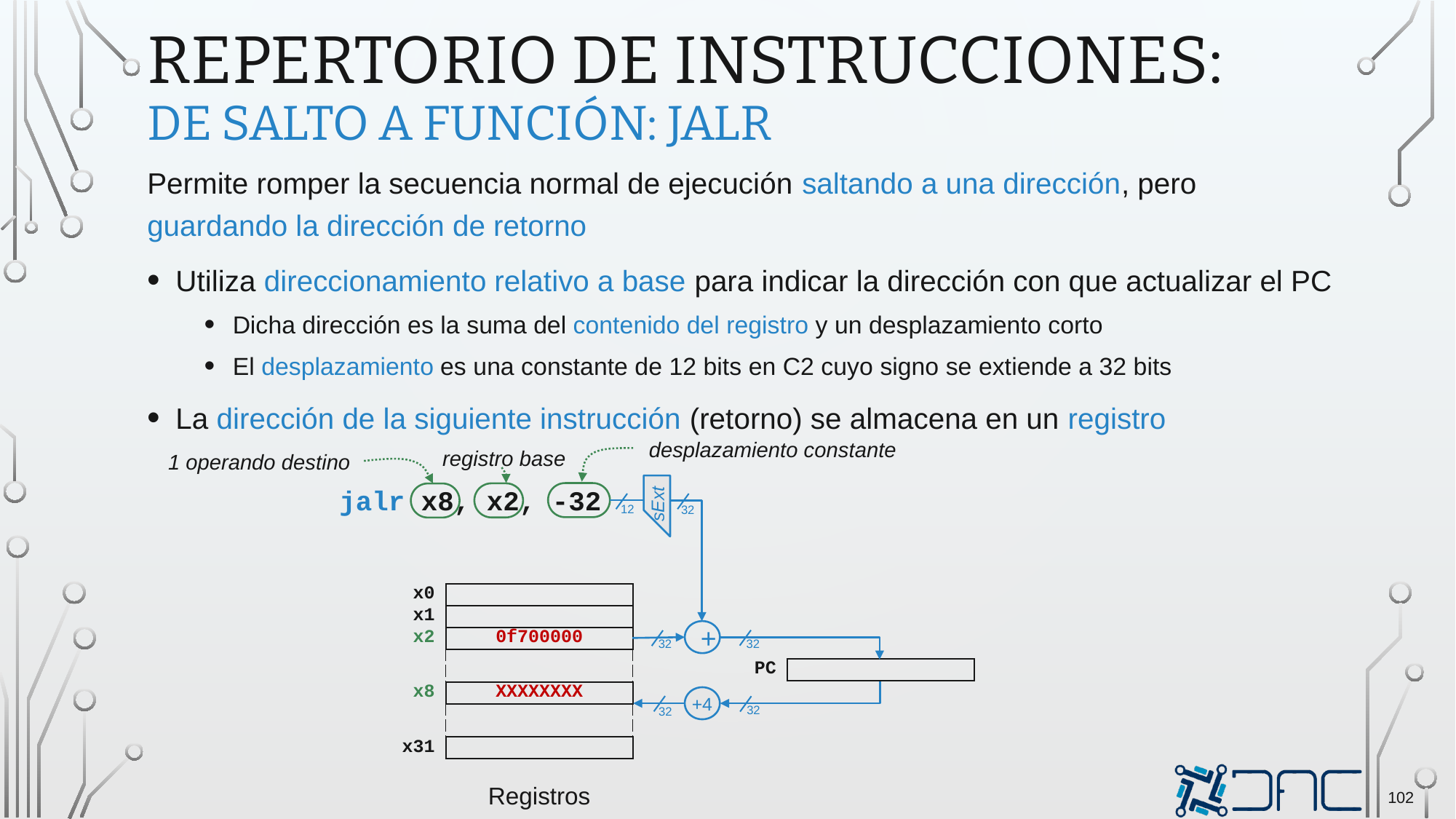

# Repertorio de instrucciones: de salto a función: jalr
Permite romper la secuencia normal de ejecución saltando a una dirección, pero guardando la dirección de retorno
Utiliza direccionamiento relativo a base para indicar la dirección con que actualizar el PC
Dicha dirección es la suma del contenido del registro y un desplazamiento corto
El desplazamiento es una constante de 12 bits en C2 cuyo signo se extiende a 32 bits
La dirección de la siguiente instrucción (retorno) se almacena en un registro
desplazamiento constante
registro base
1 operando destino

jalr x8, x2, -32

sExt
12
32

| x0 |  |
| --- | --- |
| x1 |  |
| x2 | 0f700000 |
|  |  |
| x8 | XXXXXXXX |
|  |  |
| x31 |  |
+
32
32

| PC |  |
| --- | --- |

+4
32
32
102
Registros